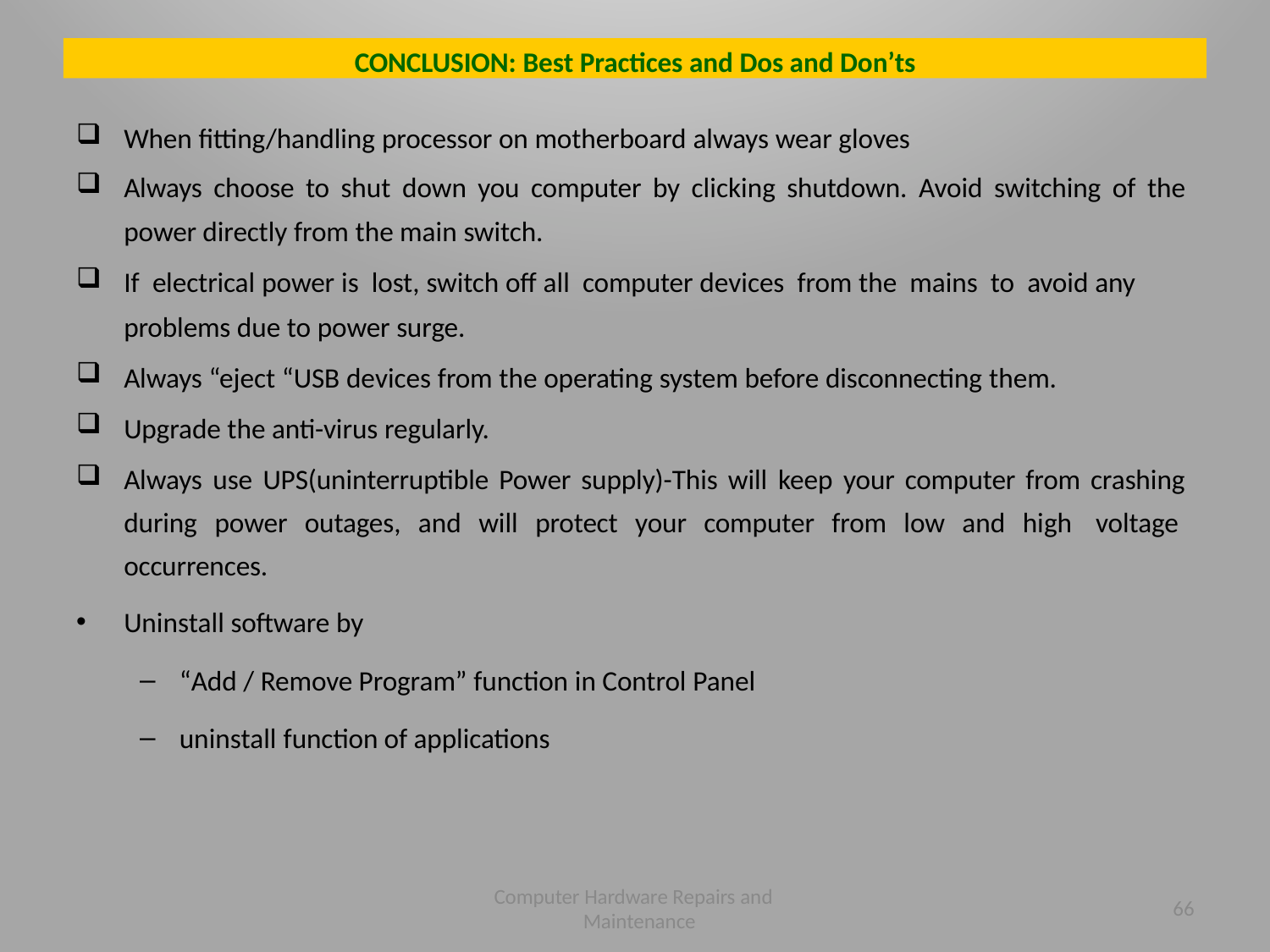

CONCLUSION: Best Practices and Dos and Don’ts
When fitting/handling processor on motherboard always wear gloves
Always choose to shut down you computer by clicking shutdown. Avoid switching of the  power directly from the main switch.
If electrical power is lost, switch oﬀ all  computer devices from the mains  to avoid any  problems due to power surge.
Always “eject “USB devices from the operating system before disconnecting them.
Upgrade the anti-virus regularly.
Always use UPS(uninterruptible Power supply)-This will keep your computer from crashing  during power outages, and will protect your computer from low and high voltage  occurrences.
Uninstall software by
“Add / Remove Program” function in Control Panel
uninstall function of applications
Computer Hardware Repairs and  Maintenance
66